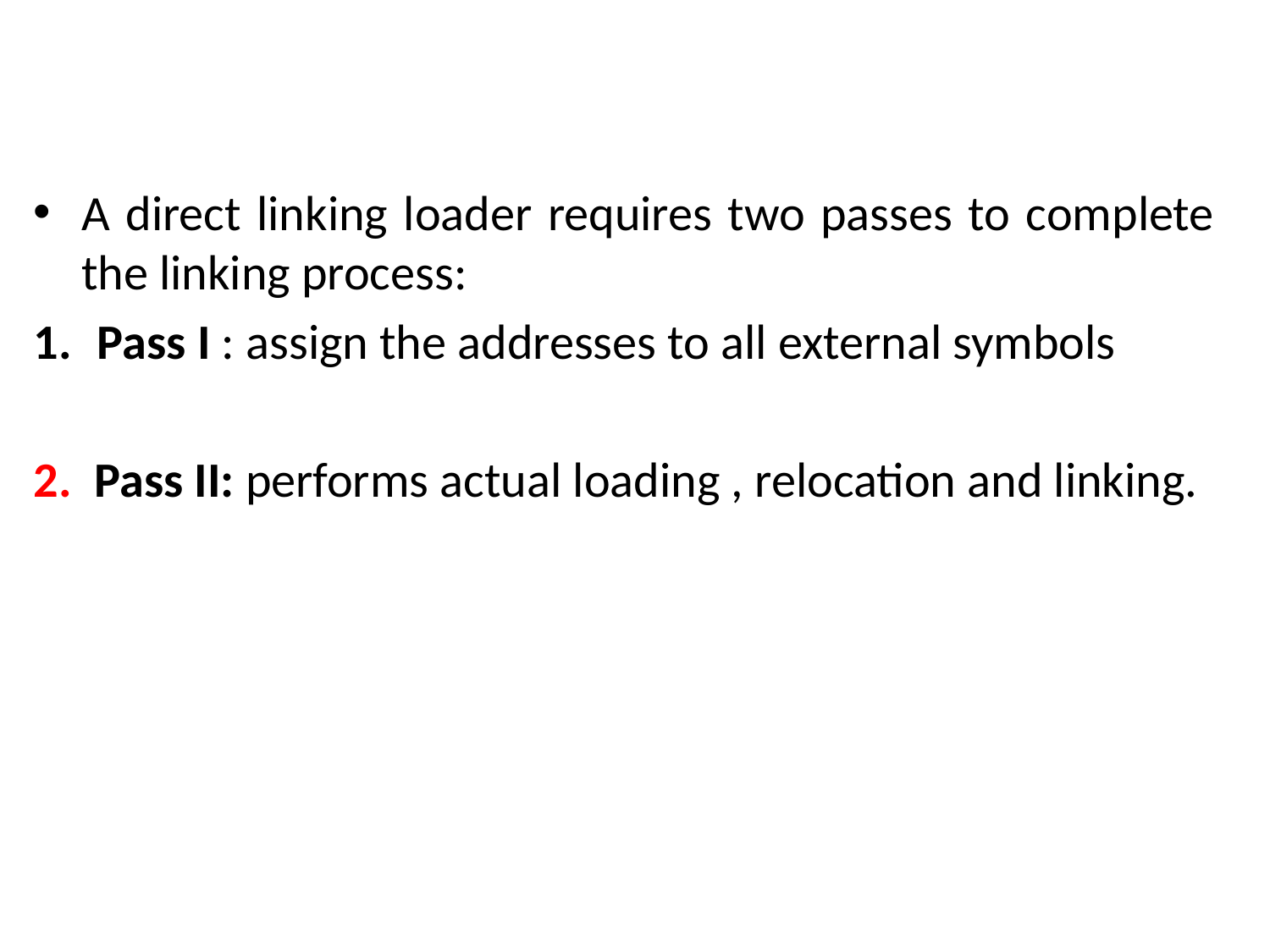

A direct linking loader requires two passes to complete the linking process:
Pass I : assign the addresses to all external symbols

2.  Pass II: performs actual loading , relocation and linking.